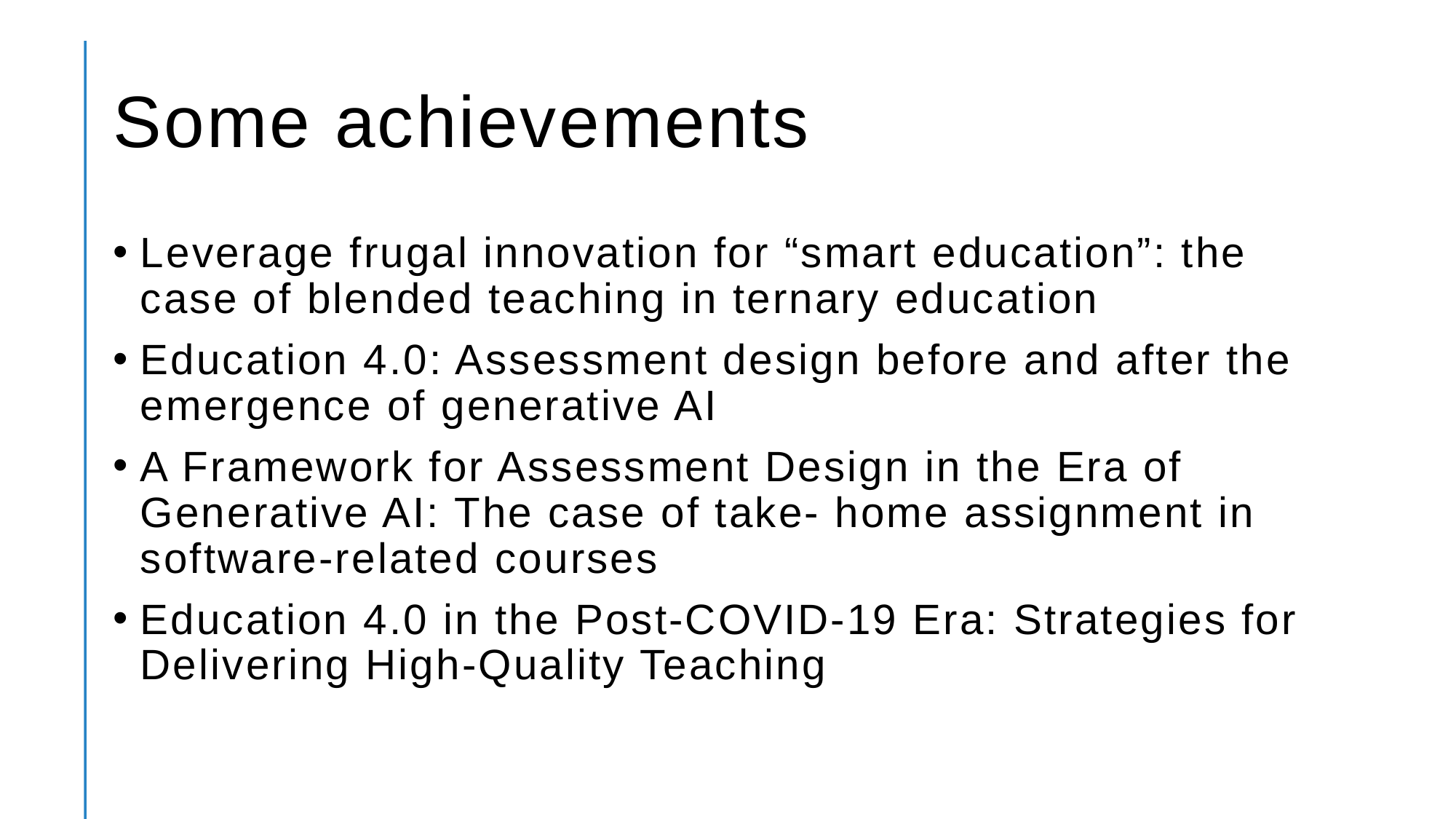

# Some achievements
Leverage frugal innovation for “smart education”: the case of blended teaching in ternary education
Education 4.0: Assessment design before and after the emergence of generative AI
A Framework for Assessment Design in the Era of Generative AI: The case of take- home assignment in software-related courses
Education 4.0 in the Post-COVID-19 Era: Strategies for Delivering High-Quality Teaching